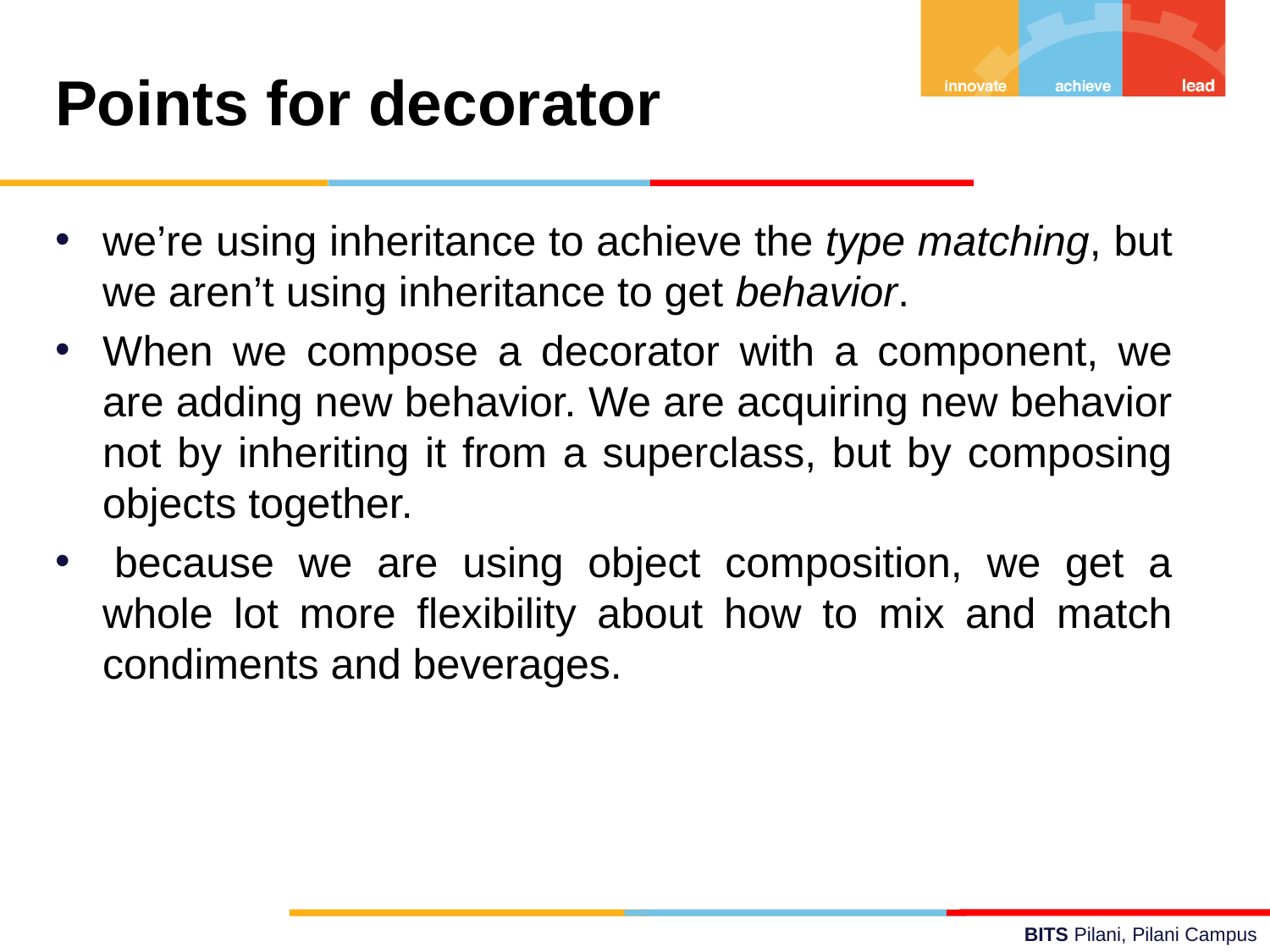

Points for decorator
we’re using inheritance to achieve the type matching, but we aren’t using inheritance to get behavior.
When we compose a decorator with a component, we are adding new behavior. We are acquiring new behavior not by inheriting it from a superclass, but by composing objects together.
 because we are using object composition, we get a whole lot more flexibility about how to mix and match condiments and beverages.